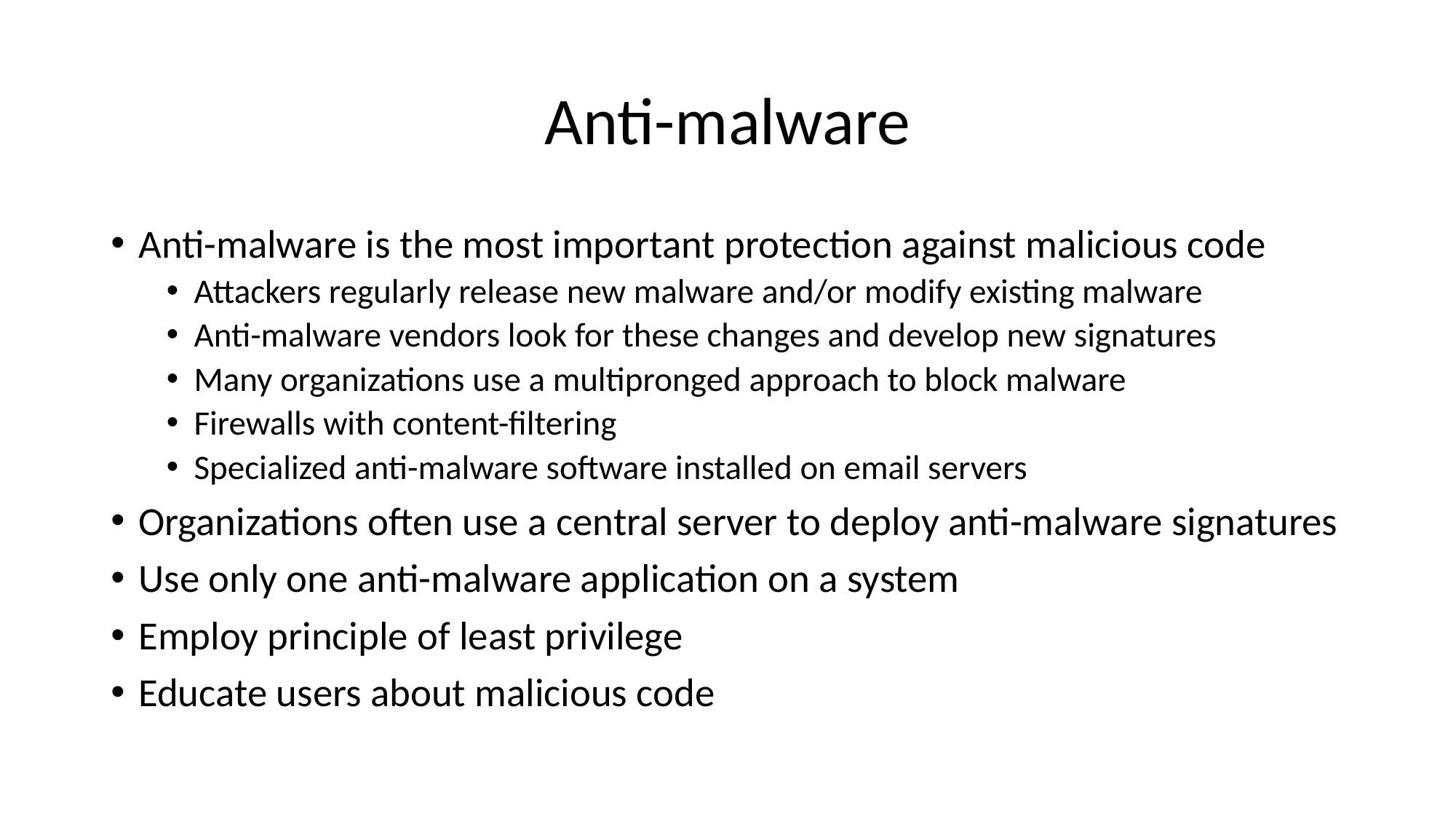

# Anti-malware
Anti-malware is the most important protection against malicious code
Attackers regularly release new malware and/or modify existing malware
Anti-malware vendors look for these changes and develop new signatures
Many organizations use a multipronged approach to block malware
Firewalls with content-filtering
Specialized anti-malware software installed on email servers
Organizations often use a central server to deploy anti-malware signatures
Use only one anti-malware application on a system
Employ principle of least privilege
Educate users about malicious code